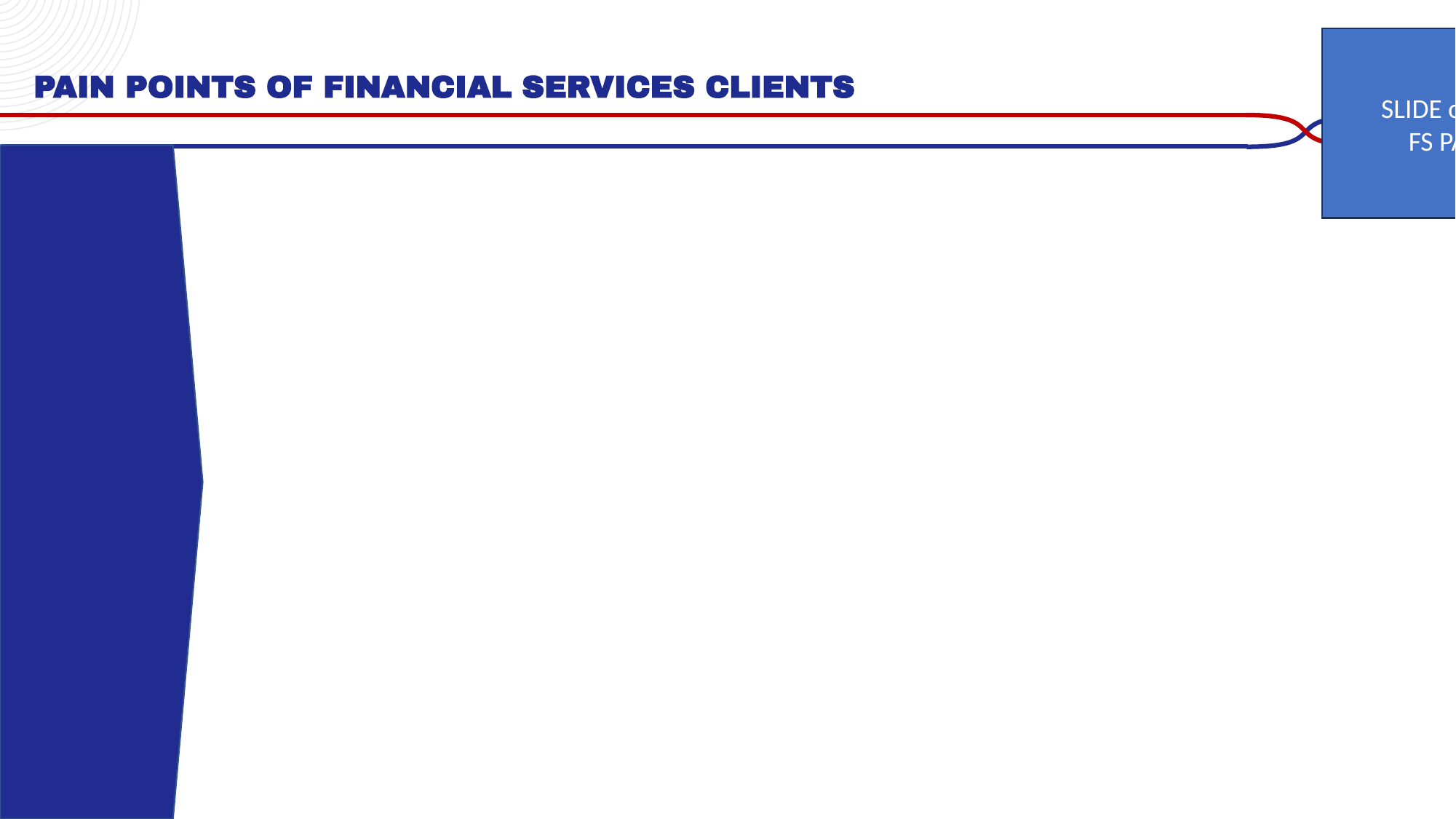

SLIDE or SECTION 2:
FS PAIN POINTS
PAIN POINTS OF FINANCIAL SERVICES CLIENTS